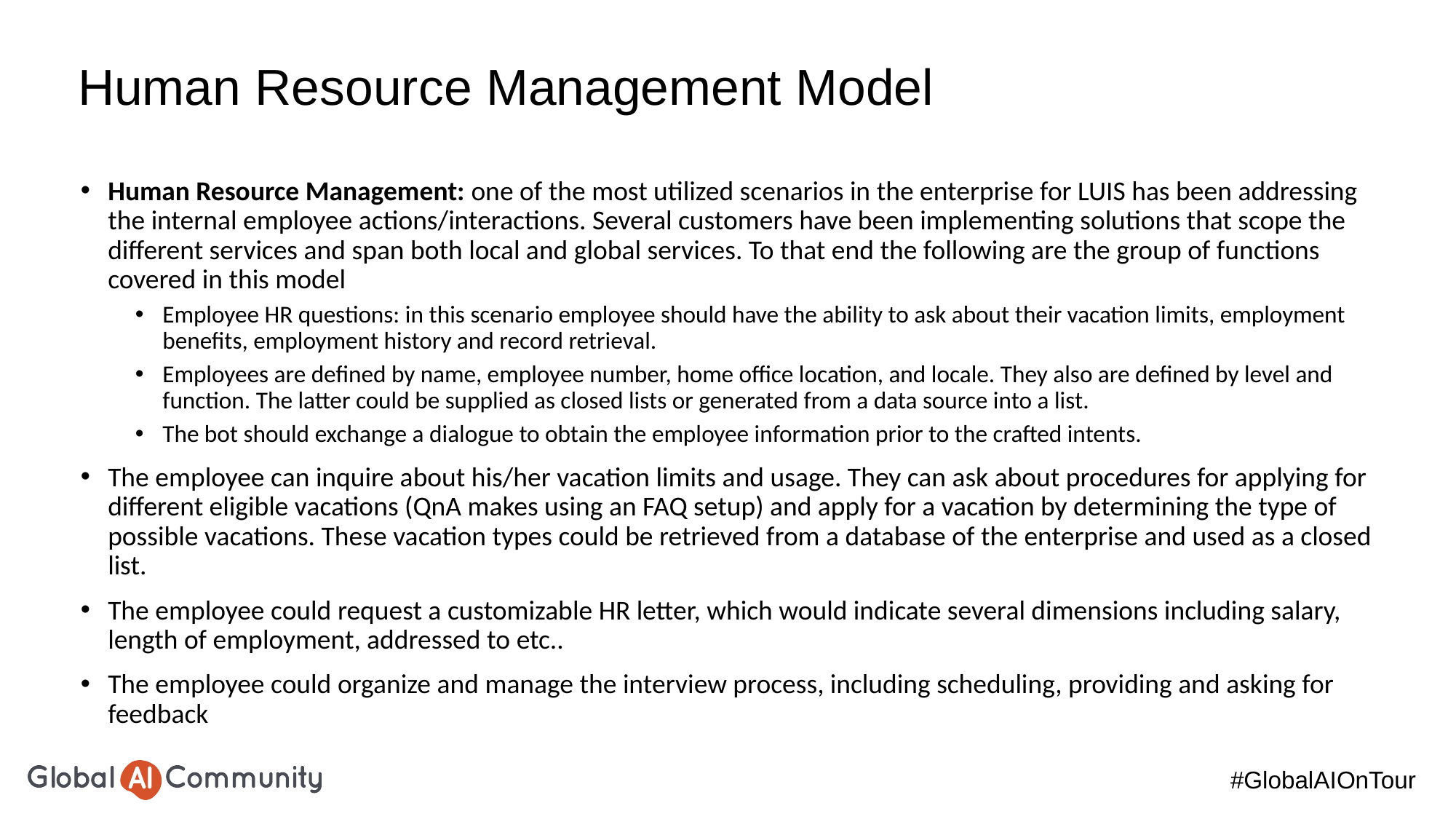

# Human Resource Management Model
Human Resource Management: one of the most utilized scenarios in the enterprise for LUIS has been addressing the internal employee actions/interactions. Several customers have been implementing solutions that scope the different services and span both local and global services. To that end the following are the group of functions covered in this model
Employee HR questions: in this scenario employee should have the ability to ask about their vacation limits, employment benefits, employment history and record retrieval.
Employees are defined by name, employee number, home office location, and locale. They also are defined by level and function. The latter could be supplied as closed lists or generated from a data source into a list.
The bot should exchange a dialogue to obtain the employee information prior to the crafted intents.
The employee can inquire about his/her vacation limits and usage. They can ask about procedures for applying for different eligible vacations (QnA makes using an FAQ setup) and apply for a vacation by determining the type of possible vacations. These vacation types could be retrieved from a database of the enterprise and used as a closed list.
The employee could request a customizable HR letter, which would indicate several dimensions including salary, length of employment, addressed to etc..
The employee could organize and manage the interview process, including scheduling, providing and asking for feedback